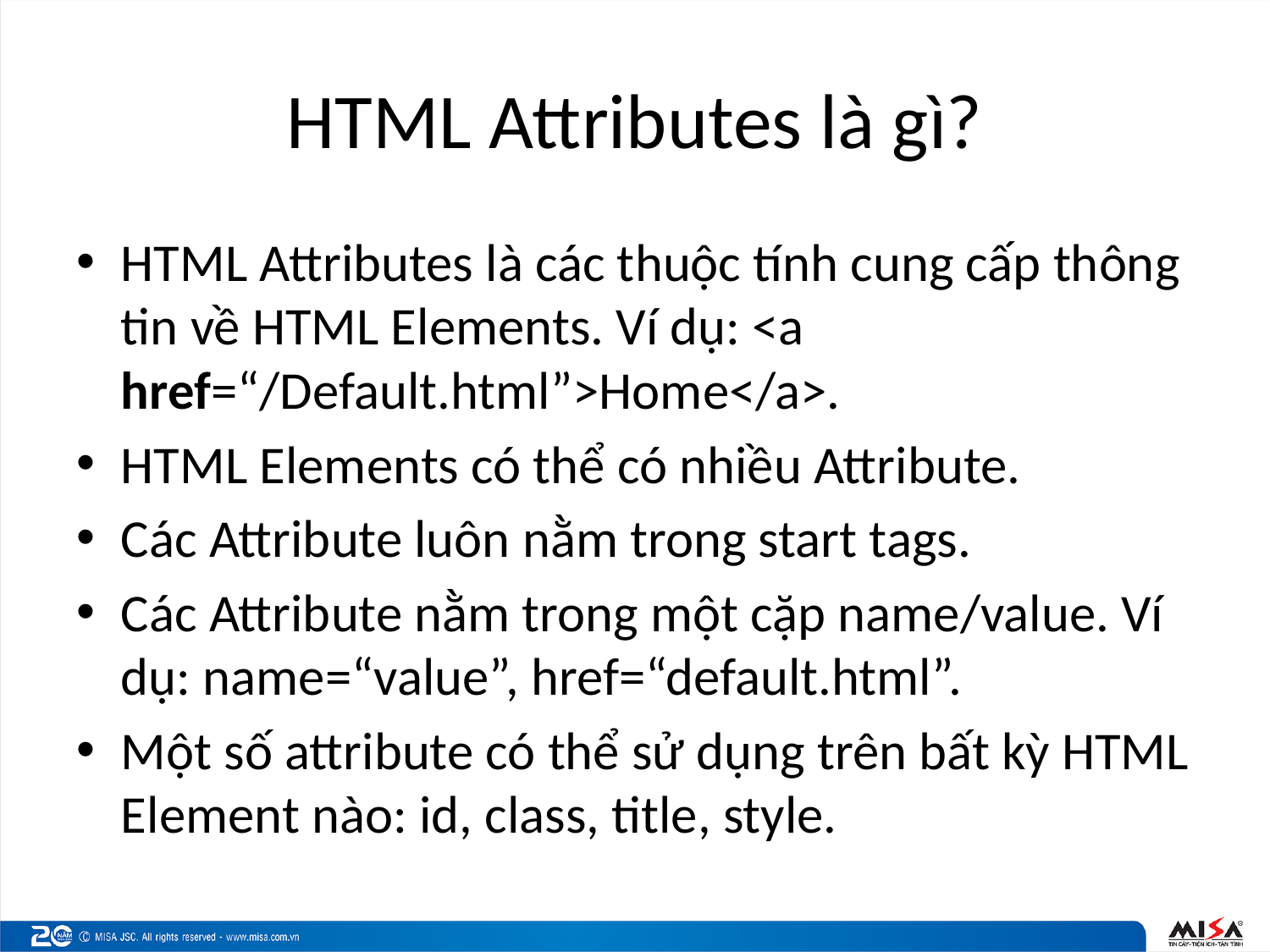

# HTML Attributes là gì?
HTML Attributes là các thuộc tính cung cấp thông tin về HTML Elements. Ví dụ: <a href=“/Default.html”>Home</a>.
HTML Elements có thể có nhiều Attribute.
Các Attribute luôn nằm trong start tags.
Các Attribute nằm trong một cặp name/value. Ví dụ: name=“value”, href=“default.html”.
Một số attribute có thể sử dụng trên bất kỳ HTML Element nào: id, class, title, style.